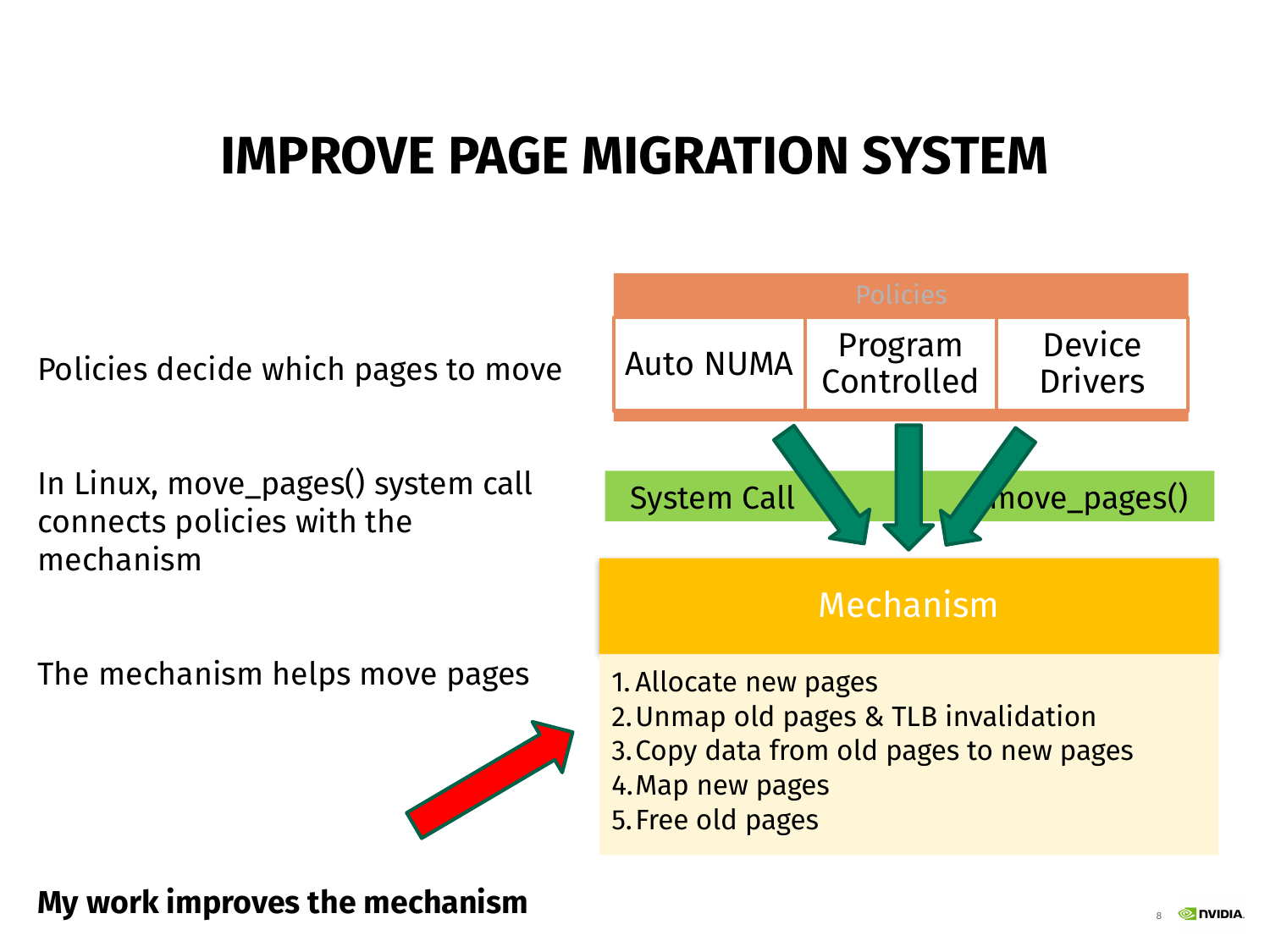

# Improve Page Migration System

Policies
Auto NUMA
Program Controlled
Device Drivers
Policies decide which pages to move

In Linux, move_pages() system call connects policies with the mechanism

The mechanism helps move pages

My work improves the mechanism

System Call                       move_pages()
Mechanism
Allocate new pages
Unmap old pages & TLB invalidation
Copy data from old pages to new pages
Map new pages
Free old pages